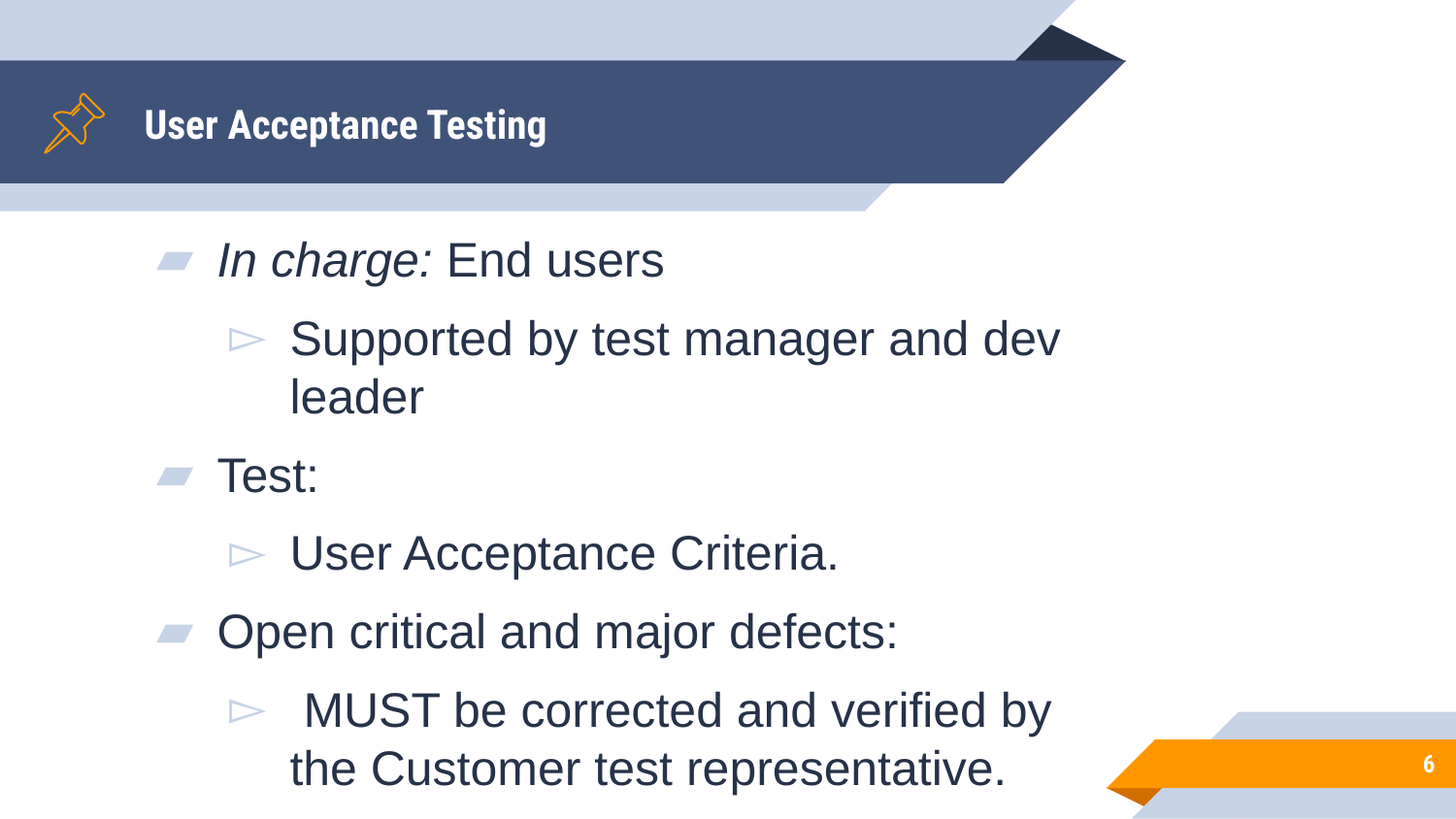

# User Acceptance Testing

In charge: End users
Supported by test manager and dev leader
Test:
User Acceptance Criteria.
Open critical and major defects:
 MUST be corrected and verified by the Customer test representative.
6